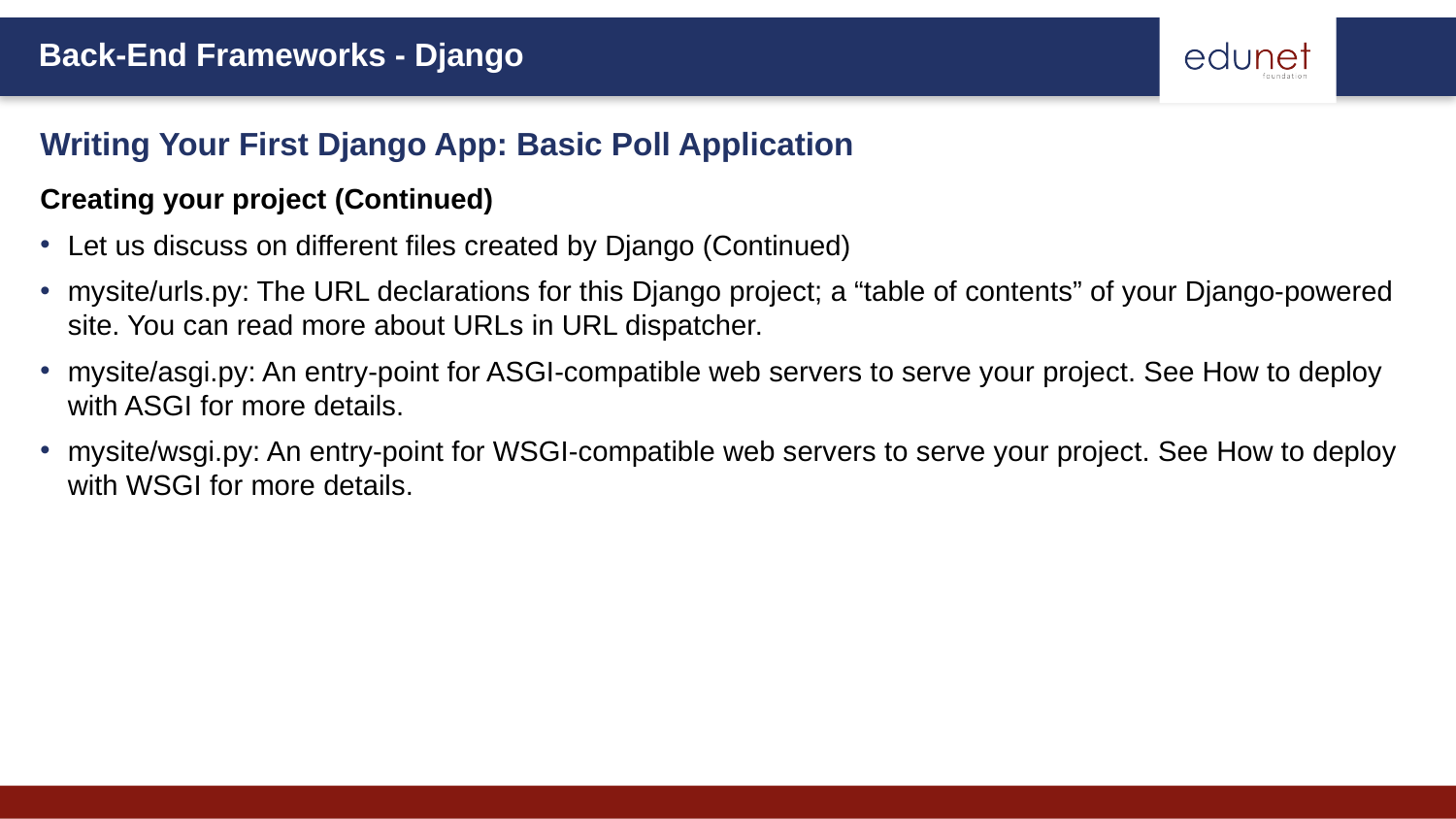

Writing Your First Django App: Basic Poll Application
Creating your project (Continued)
Let us discuss on different files created by Django (Continued)
mysite/urls.py: The URL declarations for this Django project; a “table of contents” of your Django-powered site. You can read more about URLs in URL dispatcher.
mysite/asgi.py: An entry-point for ASGI-compatible web servers to serve your project. See How to deploy with ASGI for more details.
mysite/wsgi.py: An entry-point for WSGI-compatible web servers to serve your project. See How to deploy with WSGI for more details.